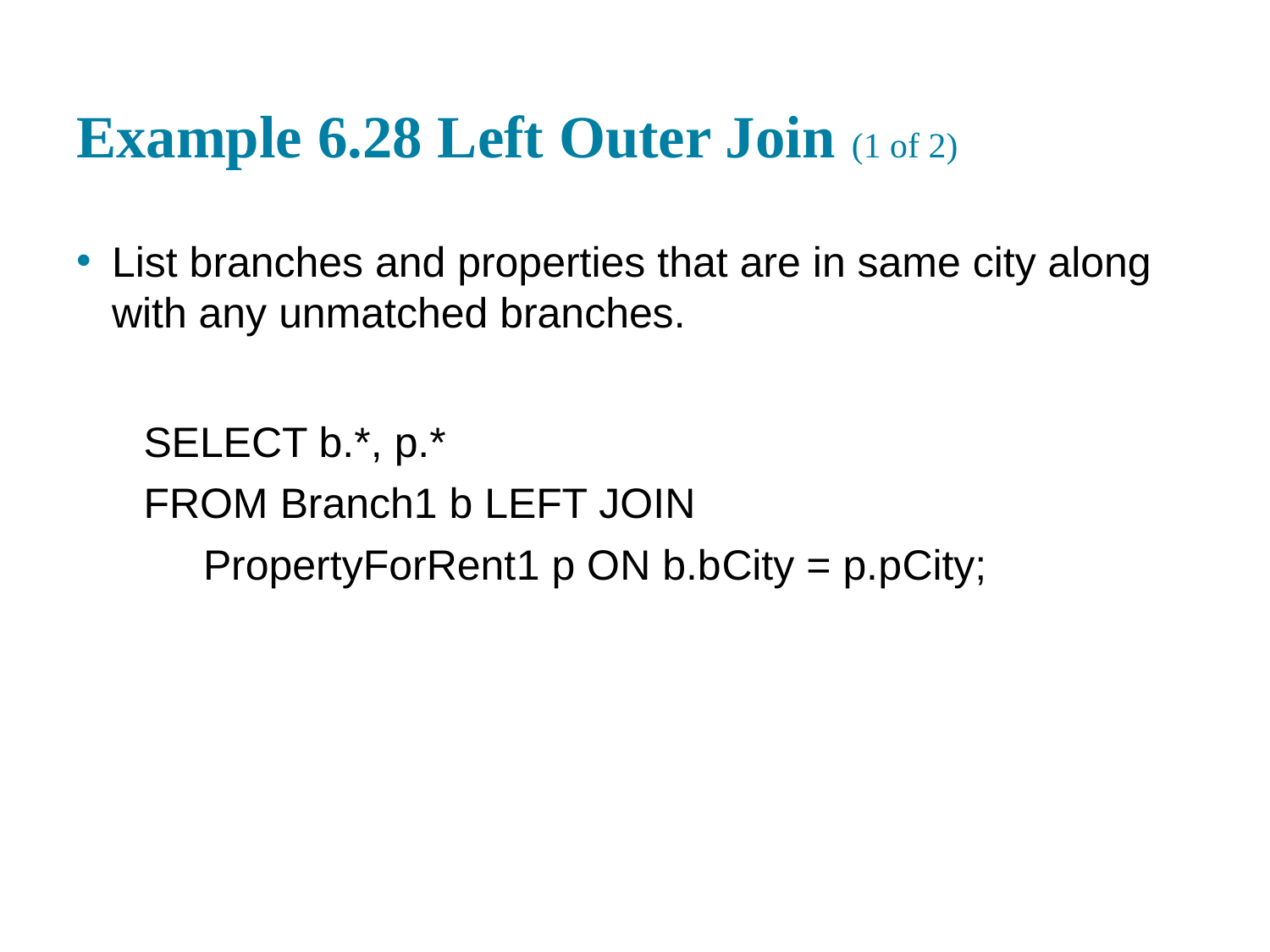

# Example 6.28 Left Outer Join (1 of 2)
List branches and properties that are in same city along with any unmatched branches.
SELECT b.*, p.*
FROM Branch1 b LEFT JOIN
PropertyForRent 1 p ON b.b City = p.p City;